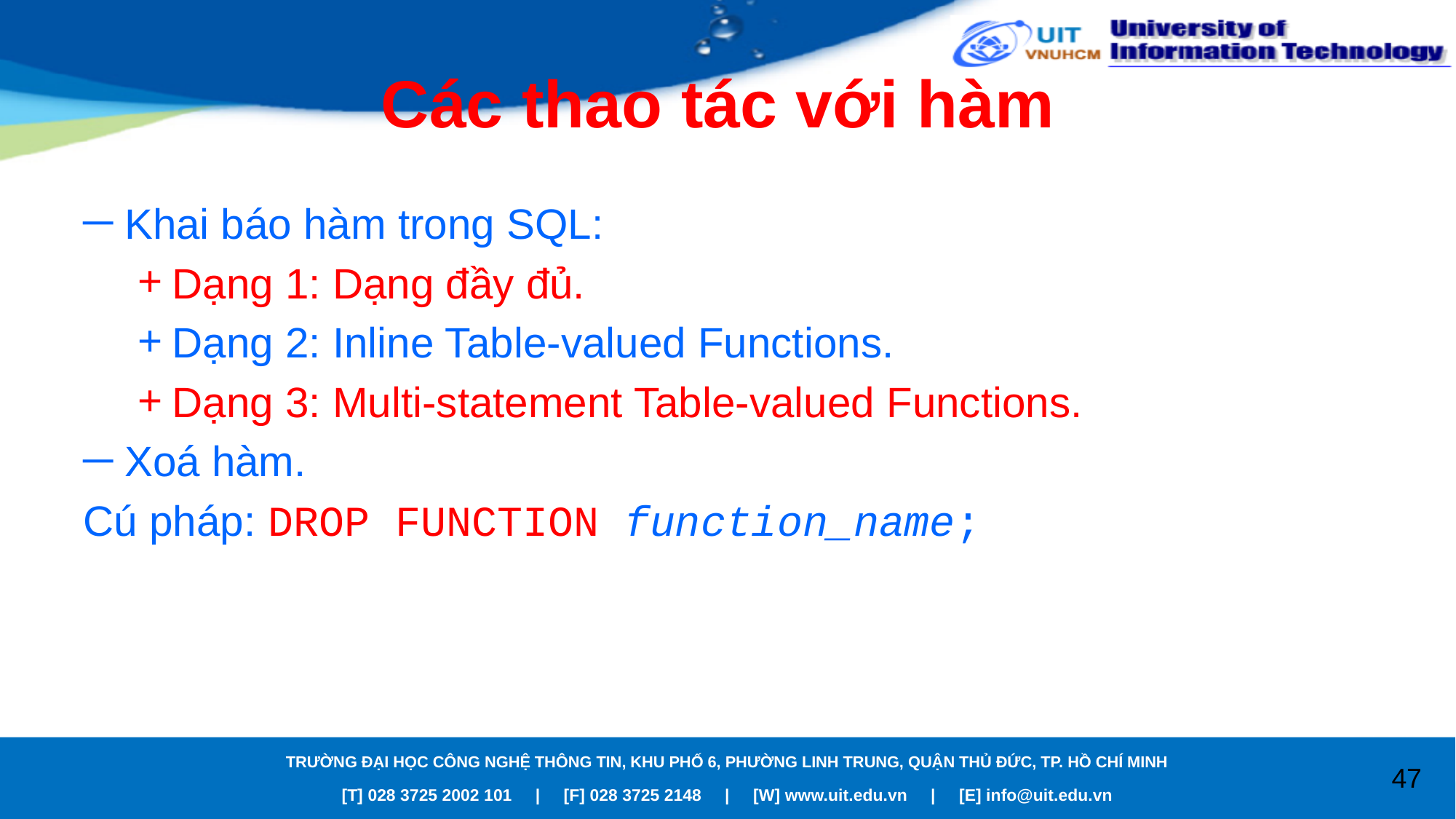

# Các thao tác với hàm
Khai báo hàm trong SQL:
Dạng 1: Dạng đầy đủ.
Dạng 2: Inline Table-valued Functions.
Dạng 3: Multi-statement Table-valued Functions.
Xoá hàm.
Cú pháp: DROP FUNCTION function_name;